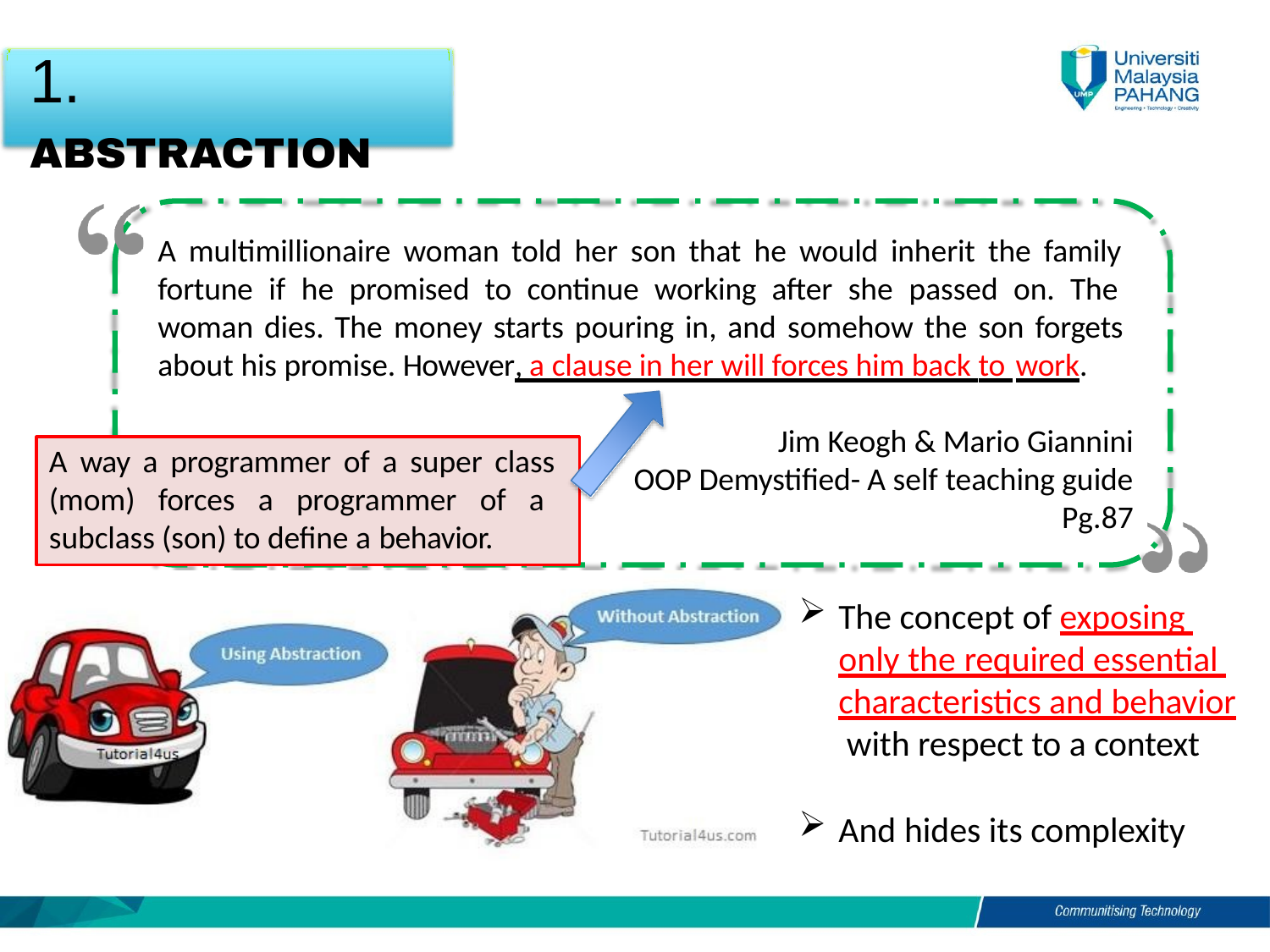

# 1. ABSTRACTION

A multimillionaire woman told her son that he would inherit the family  fortune if he promised to continue working after she passed on. The  woman dies. The money starts pouring in, and somehow the son forgets  about his promise. However, a clause in her will forces him back to work.

Jim Keogh & Mario Giannini
OOP Demystified- A self teaching guide
Pg.87

A way a programmer of a super class  (mom) forces a programmer of a  subclass (son) to define a behavior.

The concept of exposing  only the required essential  characteristics and behavior  with respect to a context

And hides its complexity